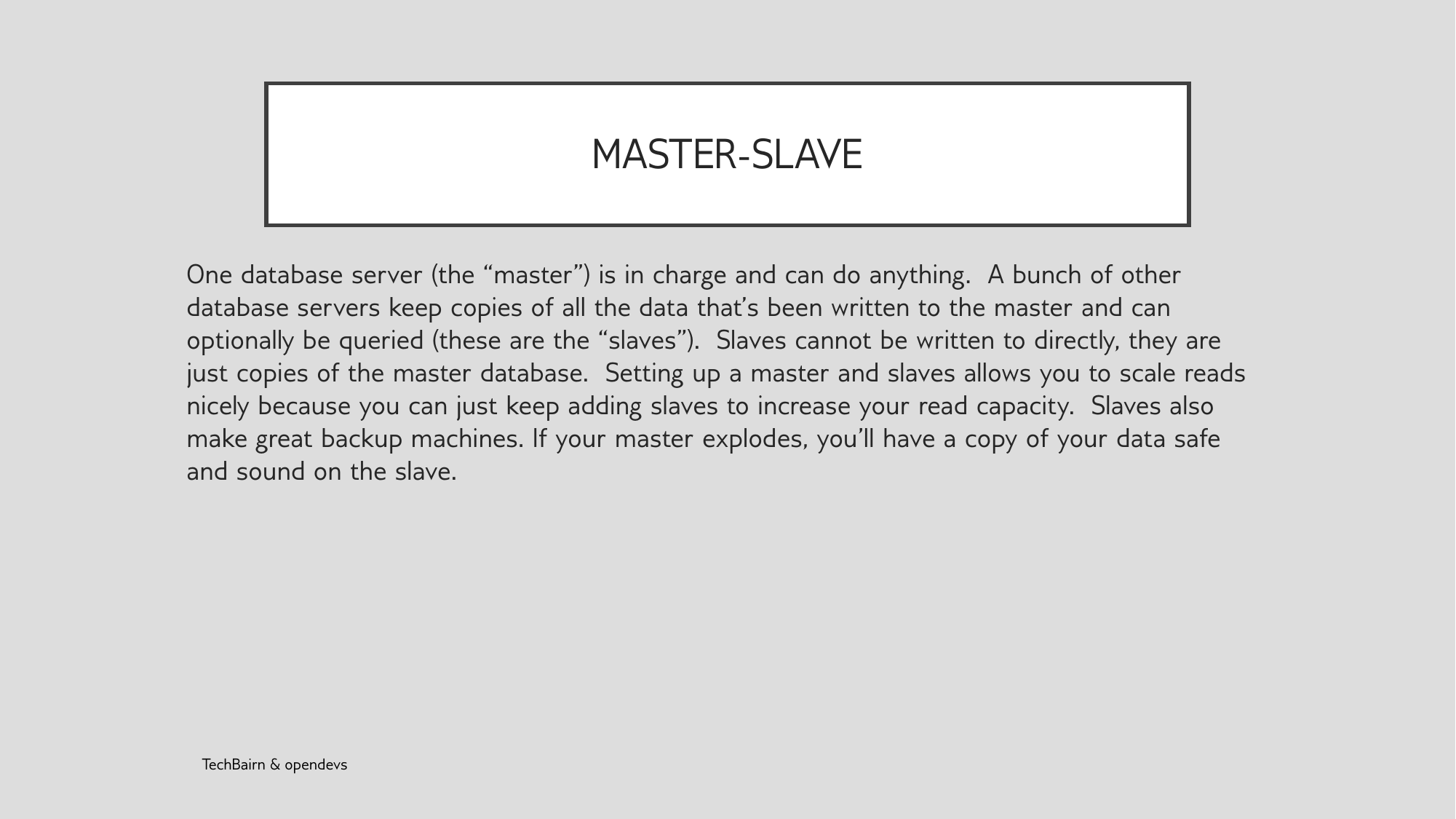

# MASTER-SLAVE
One database server (the “master”) is in charge and can do anything.  A bunch of other database servers keep copies of all the data that’s been written to the master and can optionally be queried (these are the “slaves”).  Slaves cannot be written to directly, they are just copies of the master database.  Setting up a master and slaves allows you to scale reads nicely because you can just keep adding slaves to increase your read capacity.  Slaves also make great backup machines. If your master explodes, you’ll have a copy of your data safe and sound on the slave.
TechBairn & opendevs